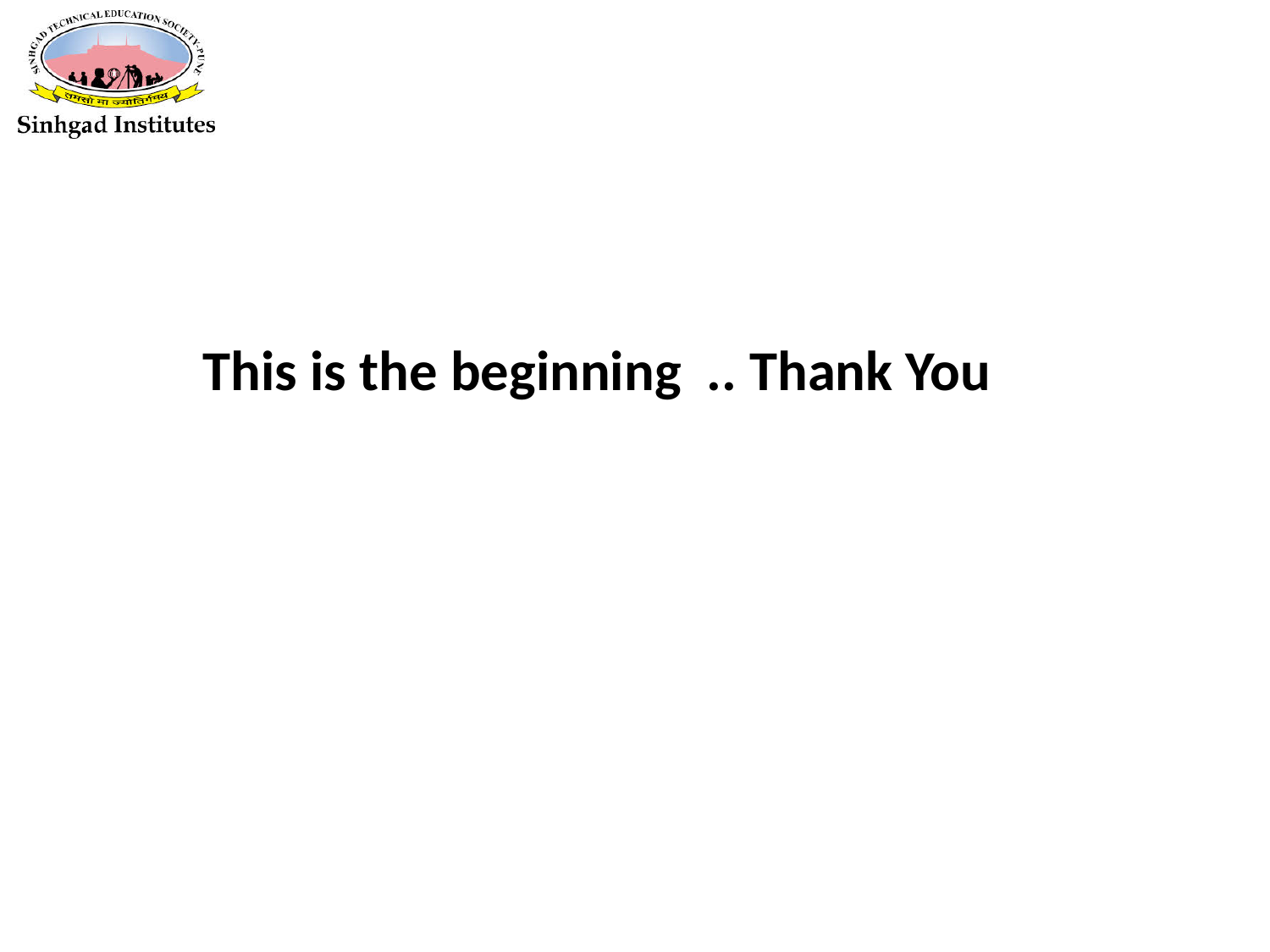

This is the beginning  .. Thank You